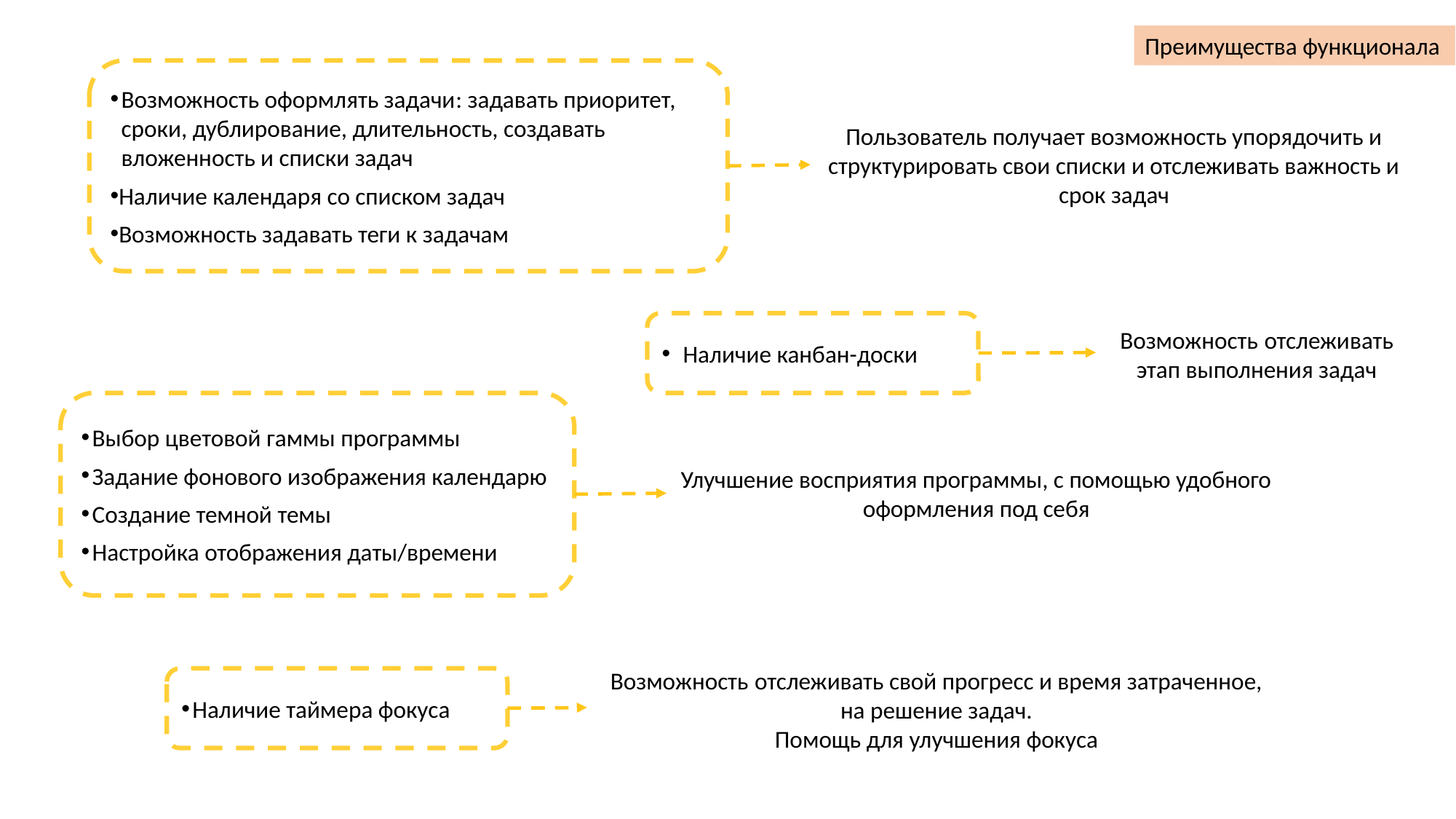

Преимущества функционала
Возможность оформлять задачи: задавать приоритет, сроки, дублирование, длительность, создавать вложенность и списки задач
Наличие календаря со списком задач
Возможность задавать теги к задачам
Пользователь получает возможность упорядочить и структурировать свои списки и отслеживать важность и срок задач
Наличие канбан-доски
Возможность отслеживать этап выполнения задач
Выбор цветовой гаммы программы
Задание фонового изображения календарю
Создание темной темы
Настройка отображения даты/времени
Улучшение восприятия программы, с помощью удобного оформления под себя
Возможность отслеживать свой прогресс и время затраченное, на решение задач.
Помощь для улучшения фокуса
Наличие таймера фокуса